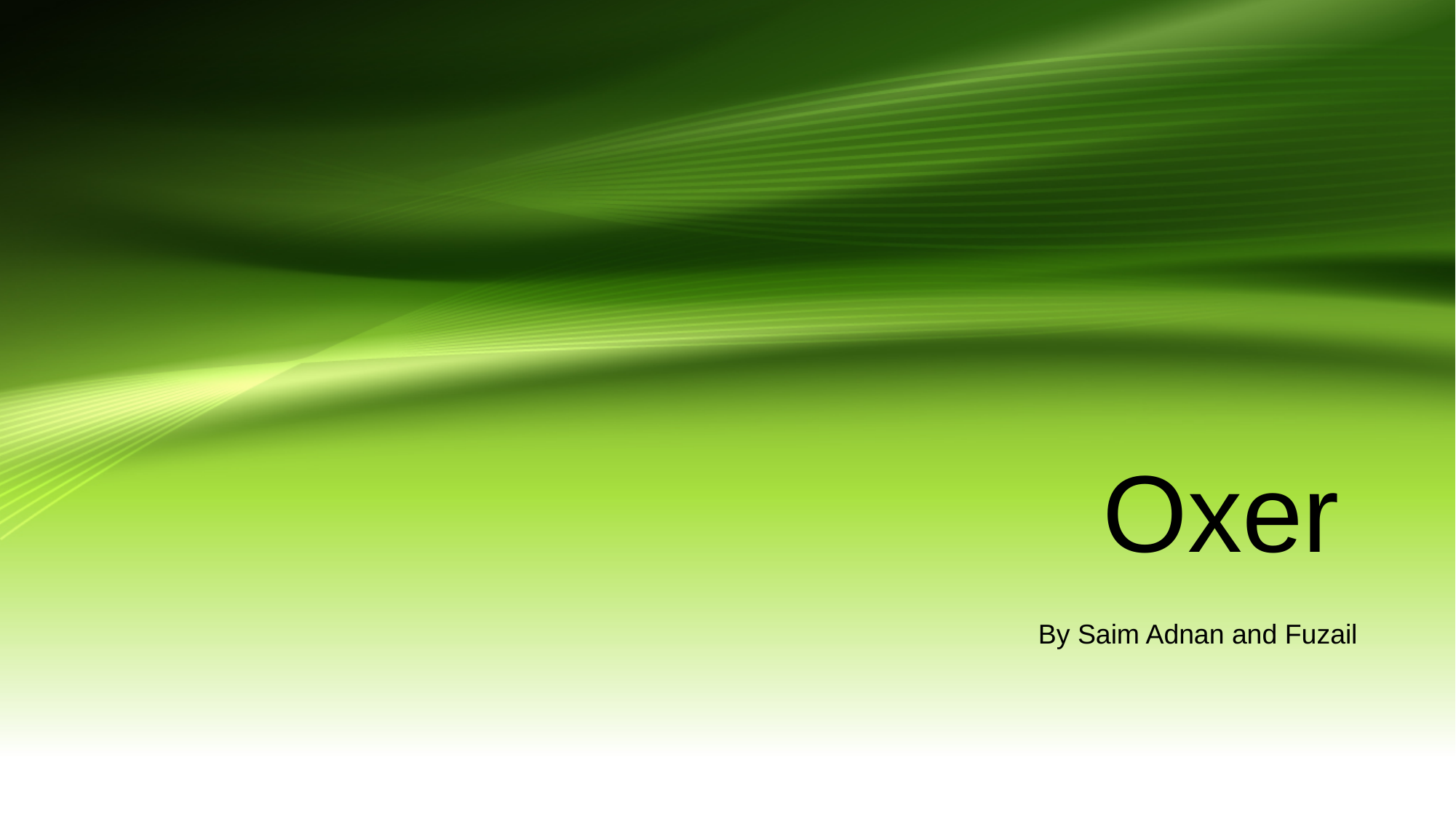

# Oxer
By Saim Adnan and Fuzail